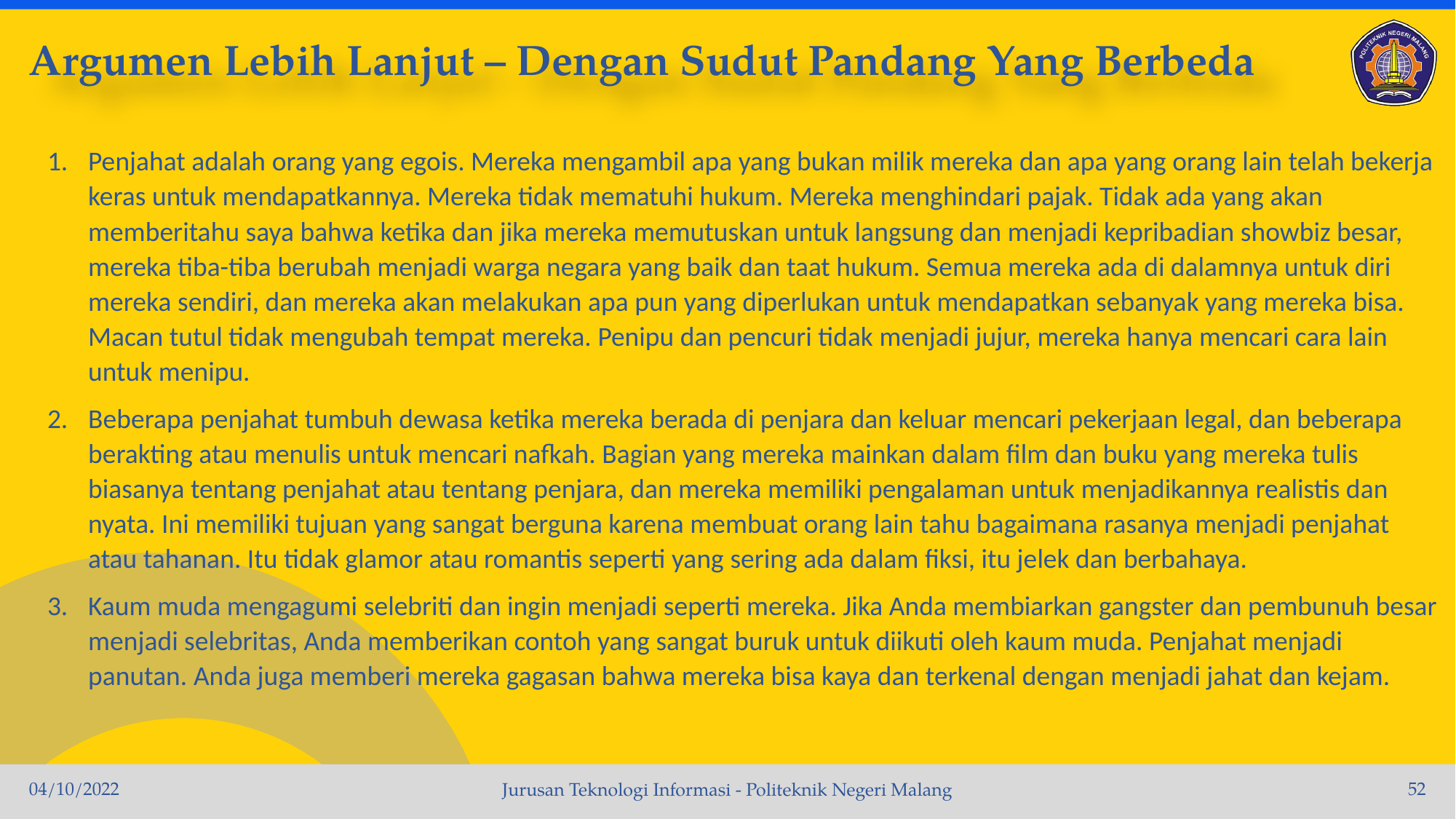

# Argumen Lebih Lanjut – Dengan Sudut Pandang Yang Berbeda
Penjahat adalah orang yang egois. Mereka mengambil apa yang bukan milik mereka dan apa yang orang lain telah bekerja keras untuk mendapatkannya. Mereka tidak mematuhi hukum. Mereka menghindari pajak. Tidak ada yang akan memberitahu saya bahwa ketika dan jika mereka memutuskan untuk langsung dan menjadi kepribadian showbiz besar, mereka tiba-tiba berubah menjadi warga negara yang baik dan taat hukum. Semua mereka ada di dalamnya untuk diri mereka sendiri, dan mereka akan melakukan apa pun yang diperlukan untuk mendapatkan sebanyak yang mereka bisa. Macan tutul tidak mengubah tempat mereka. Penipu dan pencuri tidak menjadi jujur, mereka hanya mencari cara lain untuk menipu.
Beberapa penjahat tumbuh dewasa ketika mereka berada di penjara dan keluar mencari pekerjaan legal, dan beberapa berakting atau menulis untuk mencari nafkah. Bagian yang mereka mainkan dalam film dan buku yang mereka tulis biasanya tentang penjahat atau tentang penjara, dan mereka memiliki pengalaman untuk menjadikannya realistis dan nyata. Ini memiliki tujuan yang sangat berguna karena membuat orang lain tahu bagaimana rasanya menjadi penjahat atau tahanan. Itu tidak glamor atau romantis seperti yang sering ada dalam fiksi, itu jelek dan berbahaya.
Kaum muda mengagumi selebriti dan ingin menjadi seperti mereka. Jika Anda membiarkan gangster dan pembunuh besar menjadi selebritas, Anda memberikan contoh yang sangat buruk untuk diikuti oleh kaum muda. Penjahat menjadi panutan. Anda juga memberi mereka gagasan bahwa mereka bisa kaya dan terkenal dengan menjadi jahat dan kejam.

04/10/2022
52
Jurusan Teknologi Informasi - Politeknik Negeri Malang